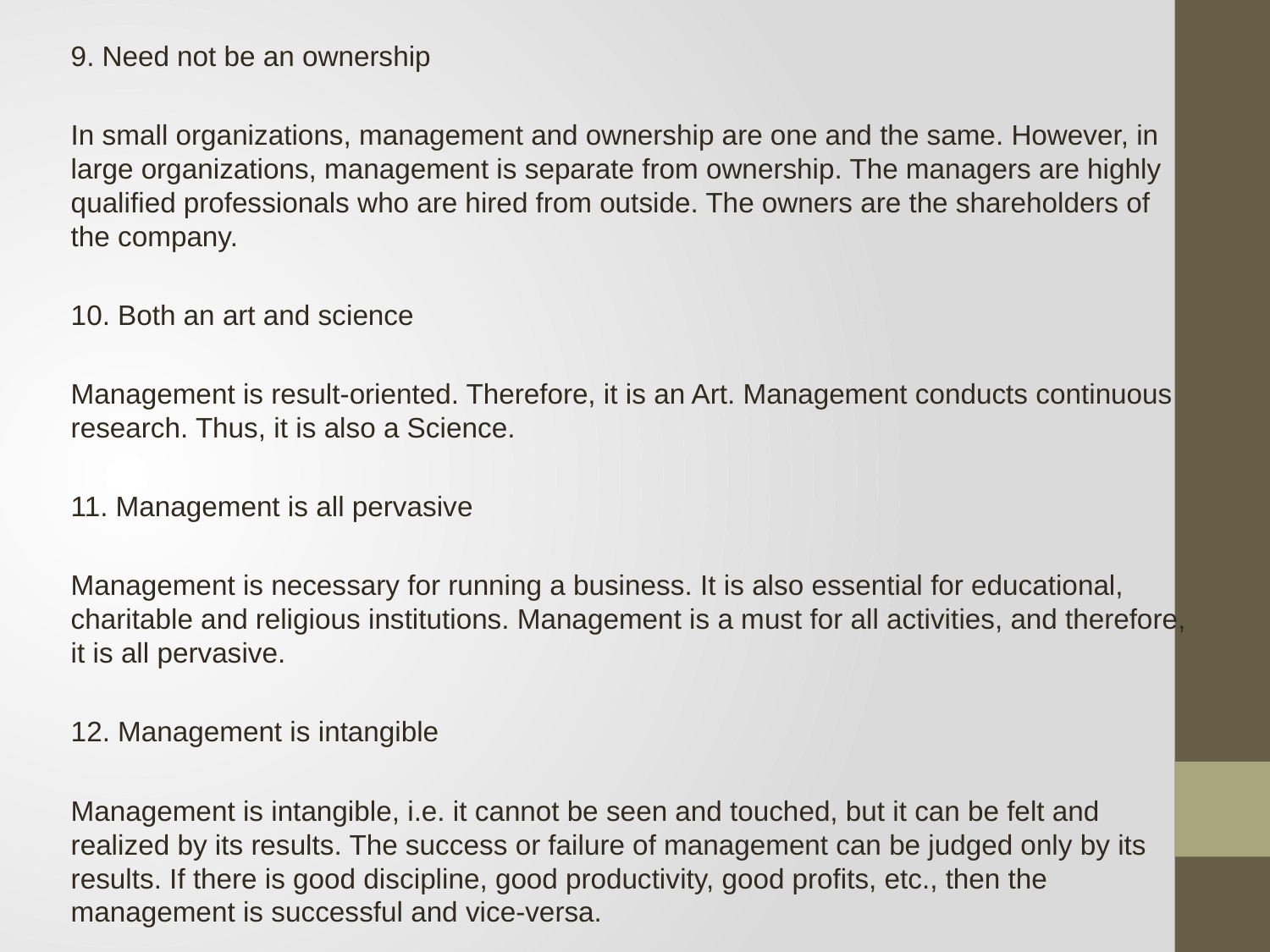

9. Need not be an ownership

In small organizations, management and ownership are one and the same. However, in large organizations, management is separate from ownership. The managers are highly qualified professionals who are hired from outside. The owners are the shareholders of the company.

10. Both an art and science

Management is result-oriented. Therefore, it is an Art. Management conducts continuous research. Thus, it is also a Science.

11. Management is all pervasive

Management is necessary for running a business. It is also essential for educational, charitable and religious institutions. Management is a must for all activities, and therefore, it is all pervasive.

12. Management is intangible

Management is intangible, i.e. it cannot be seen and touched, but it can be felt and realized by its results. The success or failure of management can be judged only by its results. If there is good discipline, good productivity, good profits, etc., then the management is successful and vice-versa.